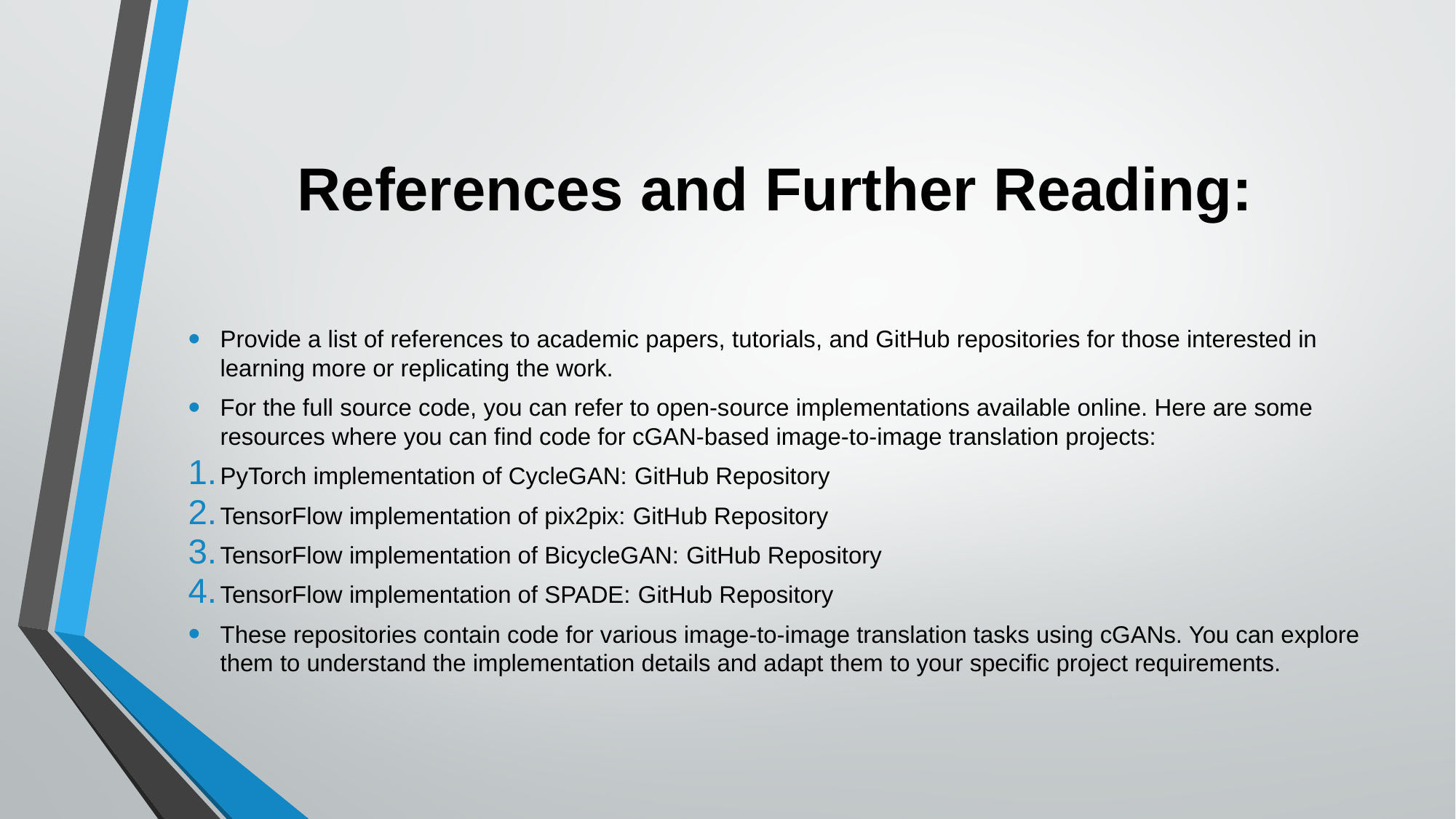

# References and Further Reading:
Provide a list of references to academic papers, tutorials, and GitHub repositories for those interested in learning more or replicating the work.
For the full source code, you can refer to open-source implementations available online. Here are some resources where you can find code for cGAN-based image-to-image translation projects:
PyTorch implementation of CycleGAN: GitHub Repository
TensorFlow implementation of pix2pix: GitHub Repository
TensorFlow implementation of BicycleGAN: GitHub Repository
TensorFlow implementation of SPADE: GitHub Repository
These repositories contain code for various image-to-image translation tasks using cGANs. You can explore them to understand the implementation details and adapt them to your specific project requirements.